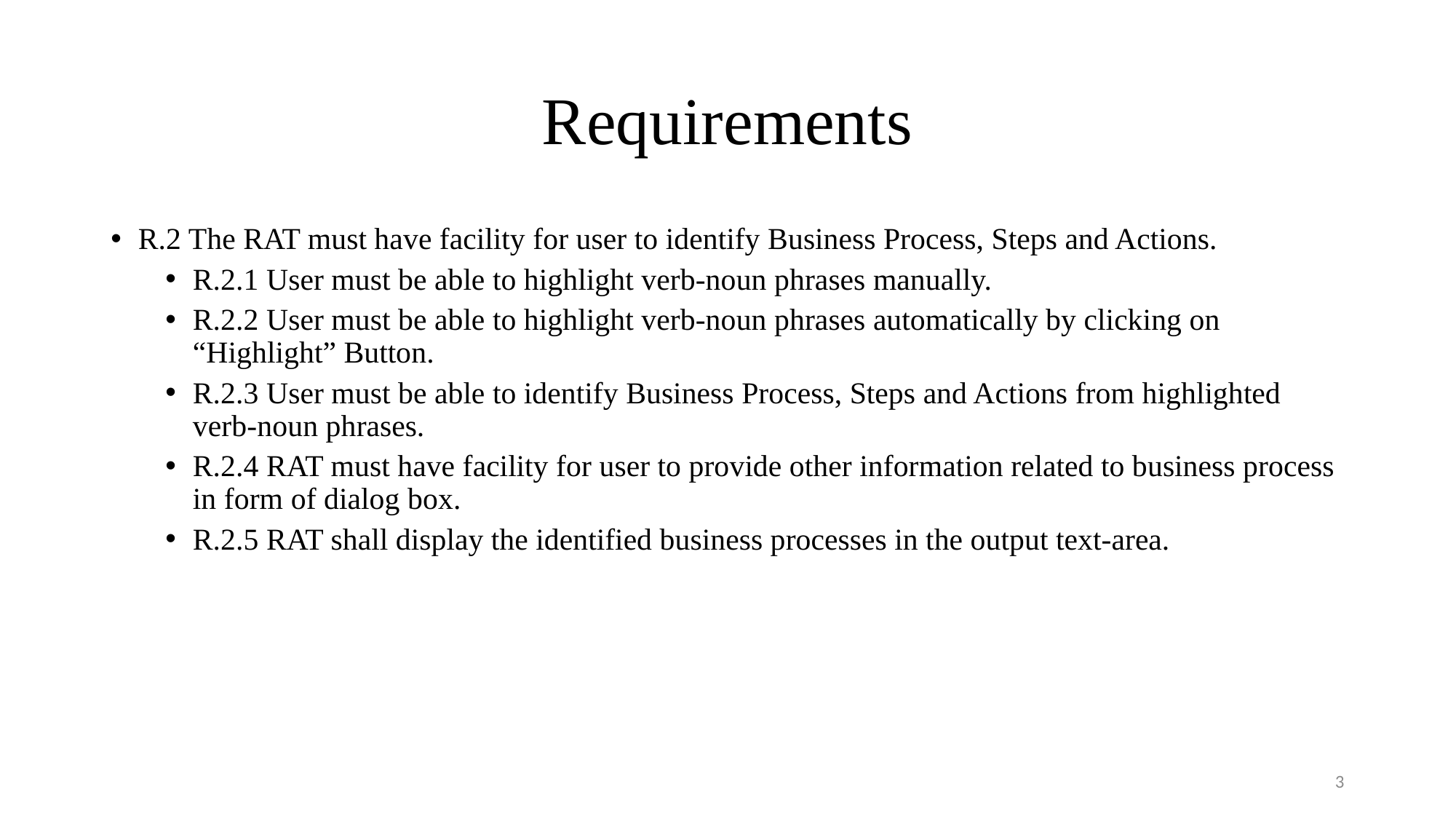

# Requirements
R.2 The RAT must have facility for user to identify Business Process, Steps and Actions.
R.2.1 User must be able to highlight verb-noun phrases manually.
R.2.2 User must be able to highlight verb-noun phrases automatically by clicking on “Highlight” Button.
R.2.3 User must be able to identify Business Process, Steps and Actions from highlighted verb-noun phrases.
R.2.4 RAT must have facility for user to provide other information related to business process in form of dialog box.
R.2.5 RAT shall display the identified business processes in the output text-area.
3